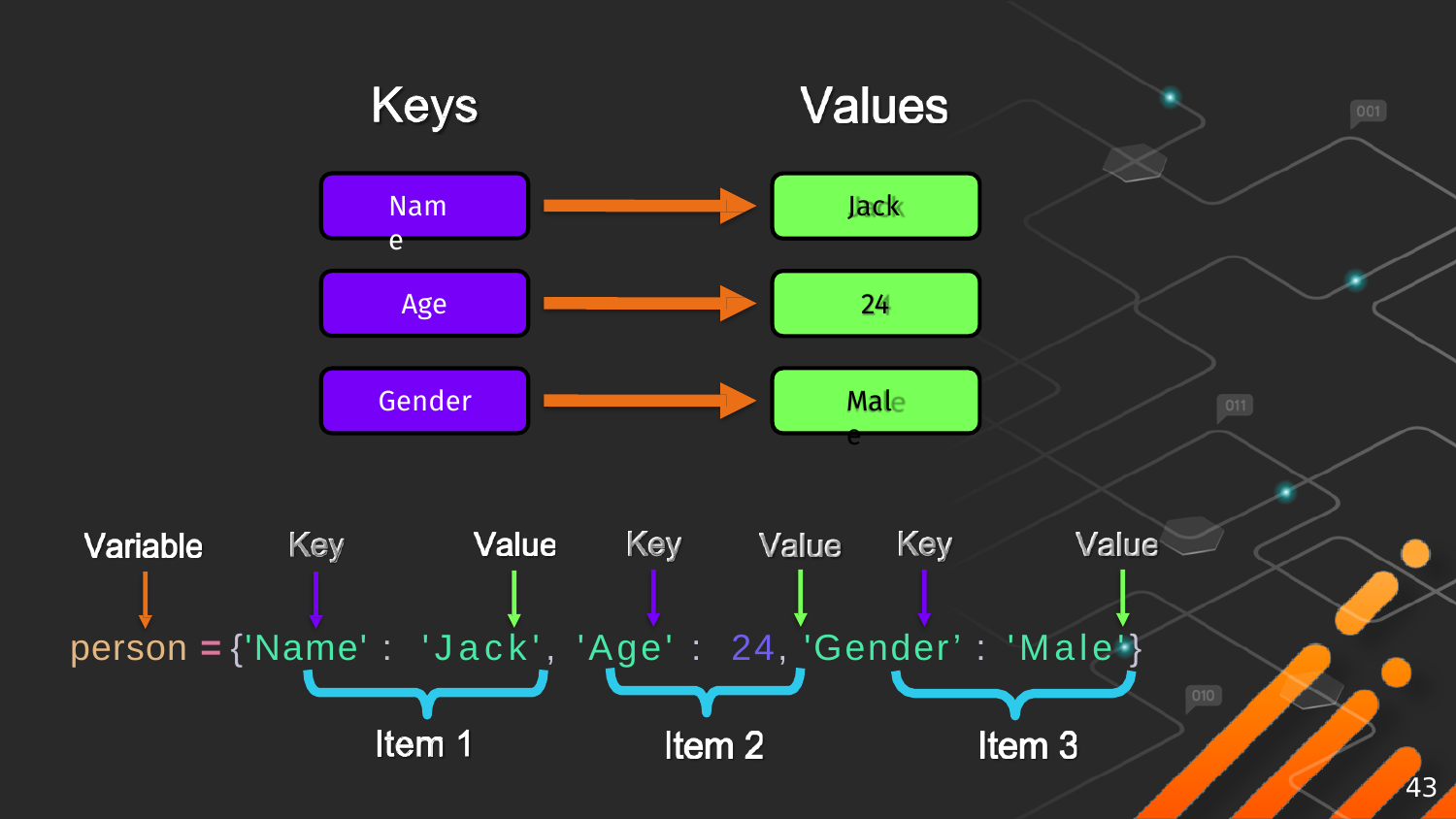

Name
Jack

Age
24

Male
Gender

person = {'Name' : 'Jack', 'Age' : 24, 'Gender’ : 'Male'}

43